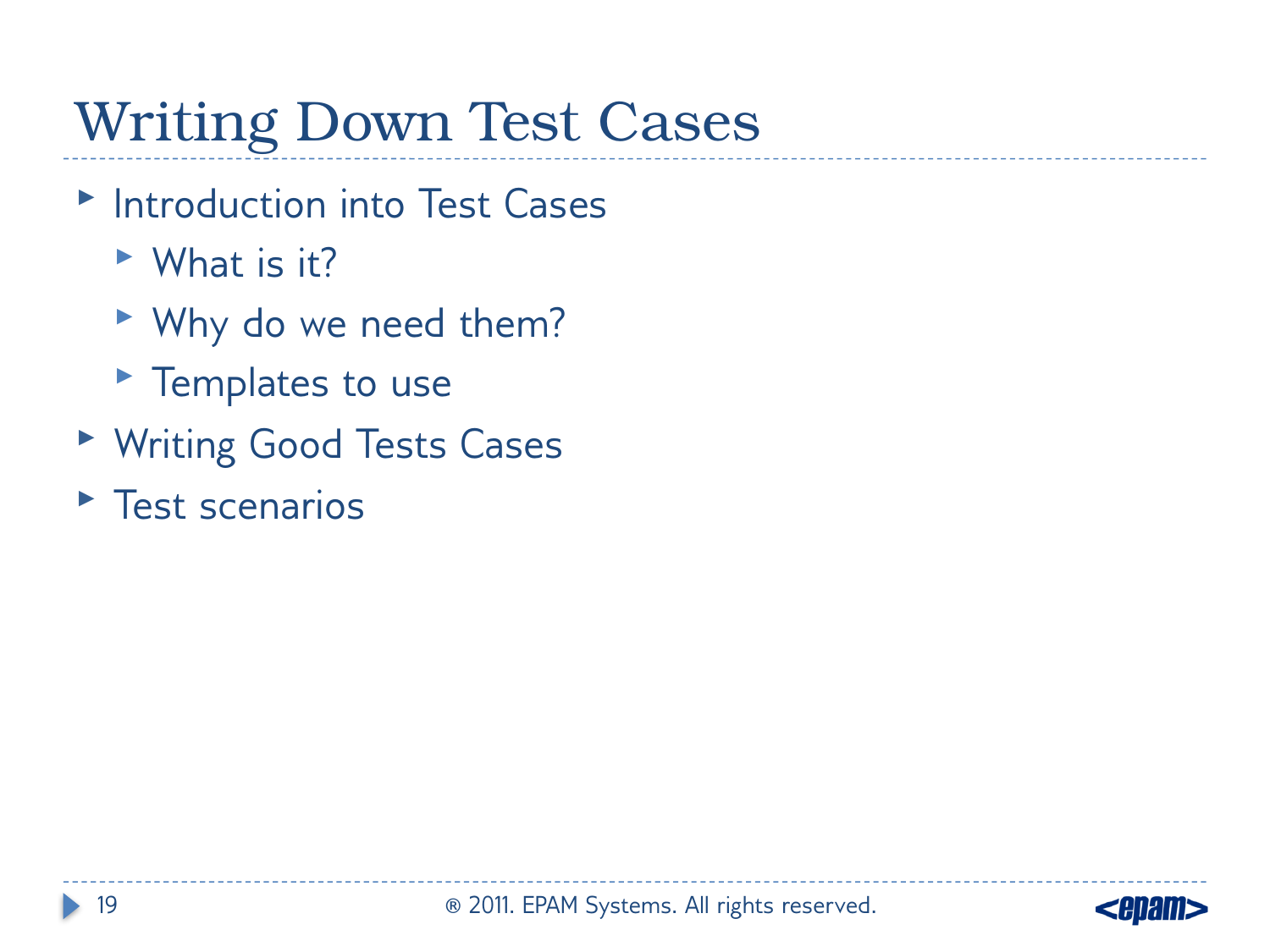

# Writing Down Test Cases
Introduction into Test Cases
What is it?
Why do we need them?
Templates to use
Writing Good Tests Cases
Test scenarios

19
® 2011. EPAM Systems. All rights reserved.